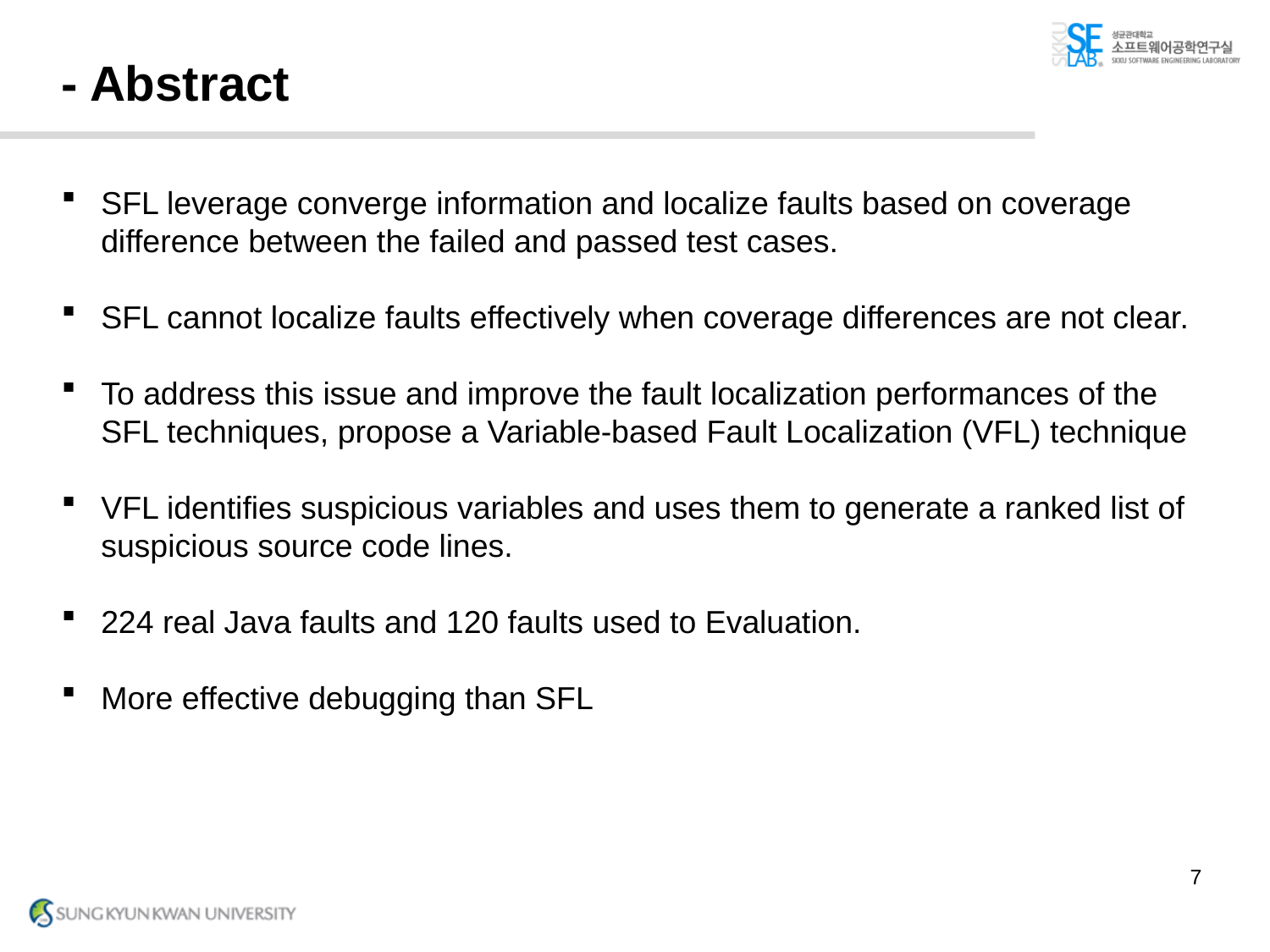

# - Abstract
SFL leverage converge information and localize faults based on coverage difference between the failed and passed test cases.

SFL cannot localize faults effectively when coverage differences are not clear.

To address this issue and improve the fault localization performances of the SFL techniques, propose a Variable-based Fault Localization (VFL) technique

VFL identifies suspicious variables and uses them to generate a ranked list of suspicious source code lines.

224 real Java faults and 120 faults used to Evaluation.

More effective debugging than SFL
7